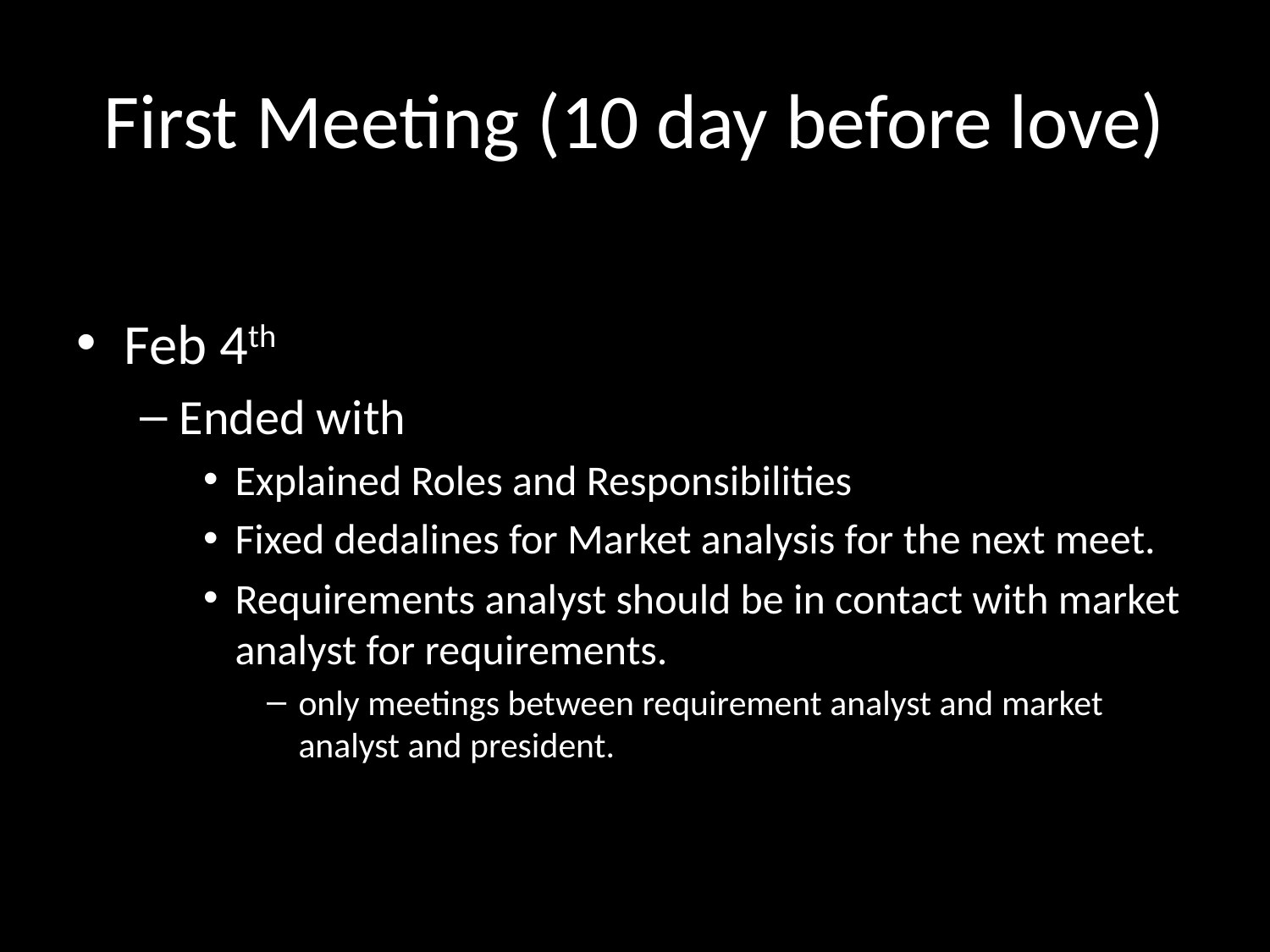

# First Meeting (10 day before love)

Feb 4th
Ended with
Explained Roles and Responsibilities
Fixed dedalines for Market analysis for the next meet.
Requirements analyst should be in contact with market analyst for requirements.
only meetings between requirement analyst and market analyst and president.